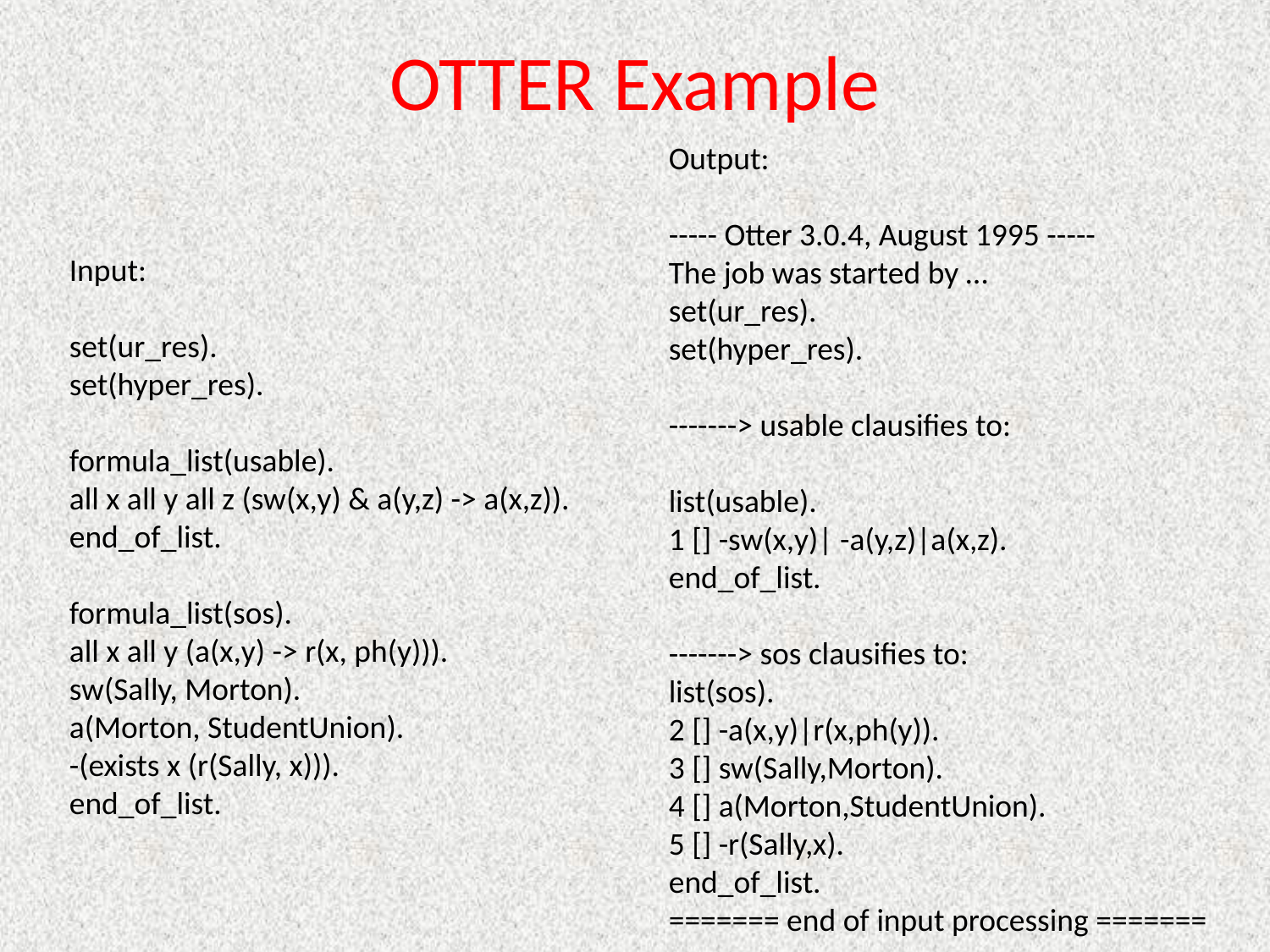

# OTTER Example
Output:

----- Otter 3.0.4, August 1995 -----
The job was started by …
set(ur_res).
set(hyper_res).

-------> usable clausifies to:

list(usable).
1 [] -sw(x,y)| -a(y,z)|a(x,z).
end_of_list.

-------> sos clausifies to:
list(sos).
2 [] -a(x,y)|r(x,ph(y)).
3 [] sw(Sally,Morton).
4 [] a(Morton,StudentUnion).
5 [] -r(Sally,x).
end_of_list.
======= end of input processing =======
Input:

set(ur_res).
set(hyper_res).

formula_list(usable).
all x all y all z (sw(x,y) & a(y,z) -> a(x,z)).
end_of_list.

formula_list(sos).
all x all y (a(x,y) -> r(x, ph(y))).
sw(Sally, Morton).
a(Morton, StudentUnion).
-(exists x (r(Sally, x))).
end_of_list.